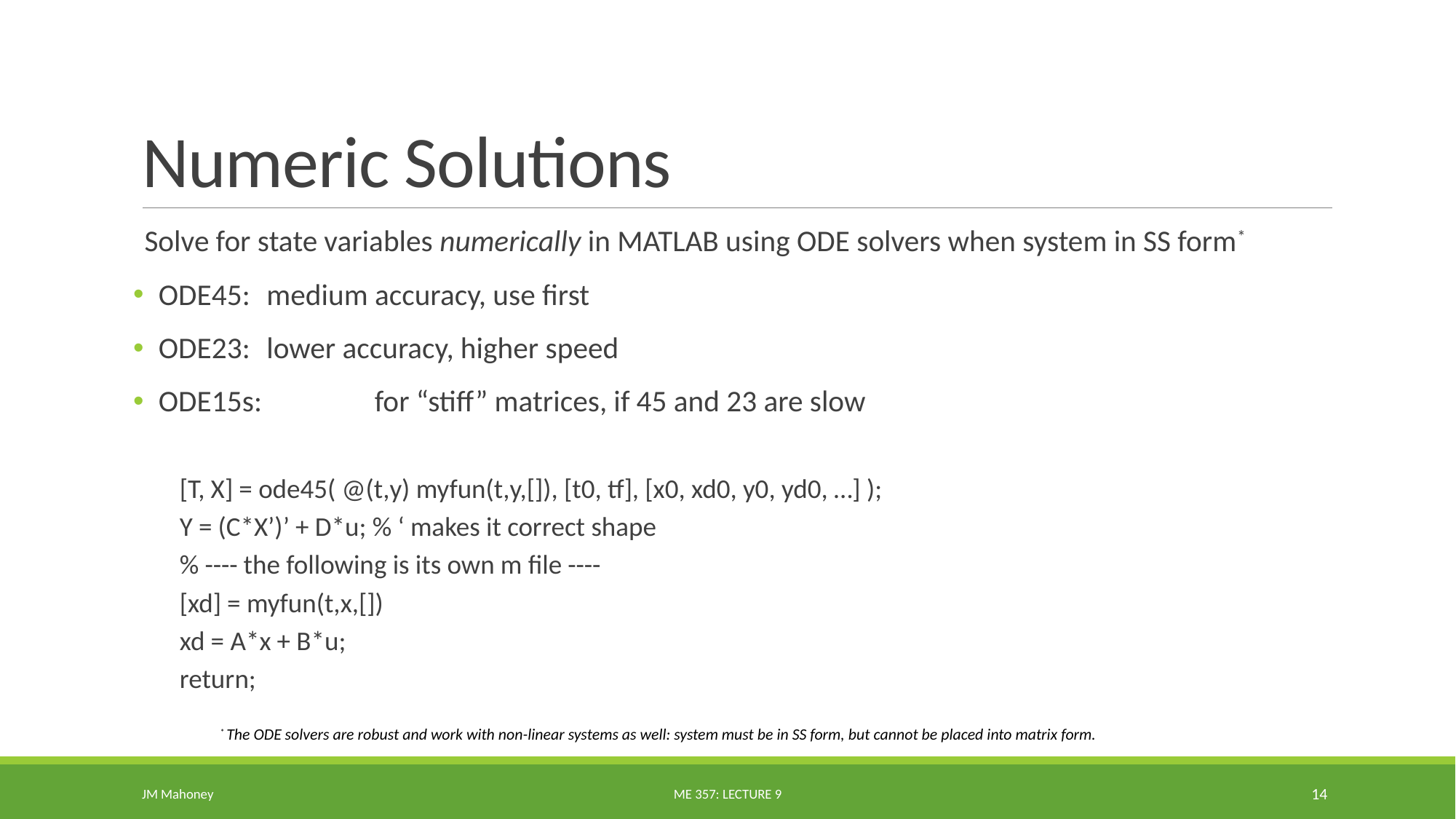

# Numeric Solutions
Solve for state variables numerically in MATLAB using ODE solvers when system in SS form*
ODE45: 	medium accuracy, use first
ODE23: 	lower accuracy, higher speed
ODE15s: 	for “stiff” matrices, if 45 and 23 are slow

[T, X] = ode45( @(t,y) myfun(t,y,[]), [t0, tf], [x0, xd0, y0, yd0, …] );
Y = (C*X’)’ + D*u; % ‘ makes it correct shape
% ---- the following is its own m file ----
[xd] = myfun(t,x,[])
xd = A*x + B*u;
return;
* The ODE solvers are robust and work with non-linear systems as well: system must be in SS form, but cannot be placed into matrix form.
JM Mahoney
ME 357: Lecture 9
14